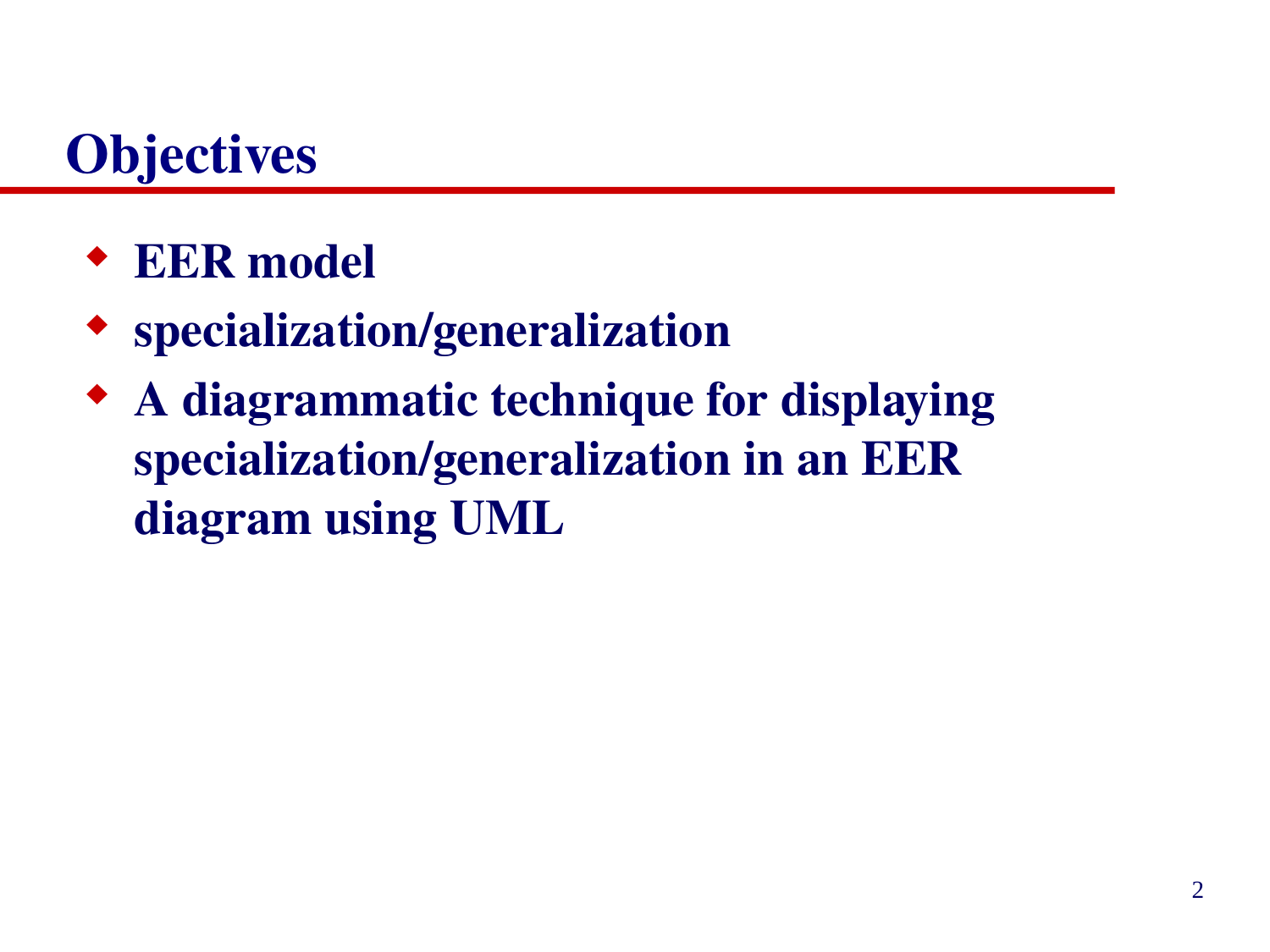

# Objectives
EER model
specialization/generalization
A diagrammatic technique for displaying specialization/generalization in an EER diagram using UML

2